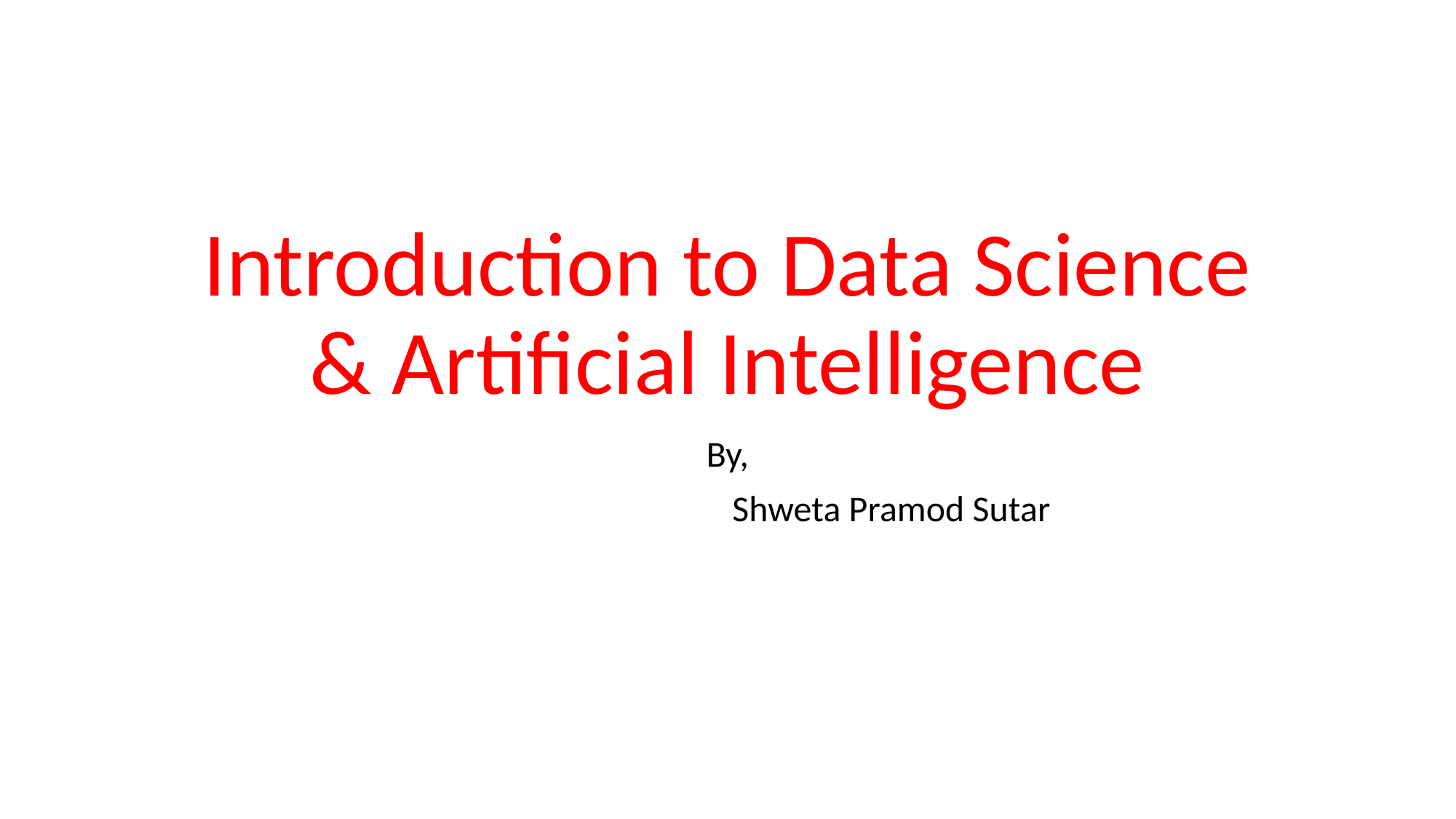

# Introduction to Data Science & Artificial Intelligence
By,
			Shweta Pramod Sutar